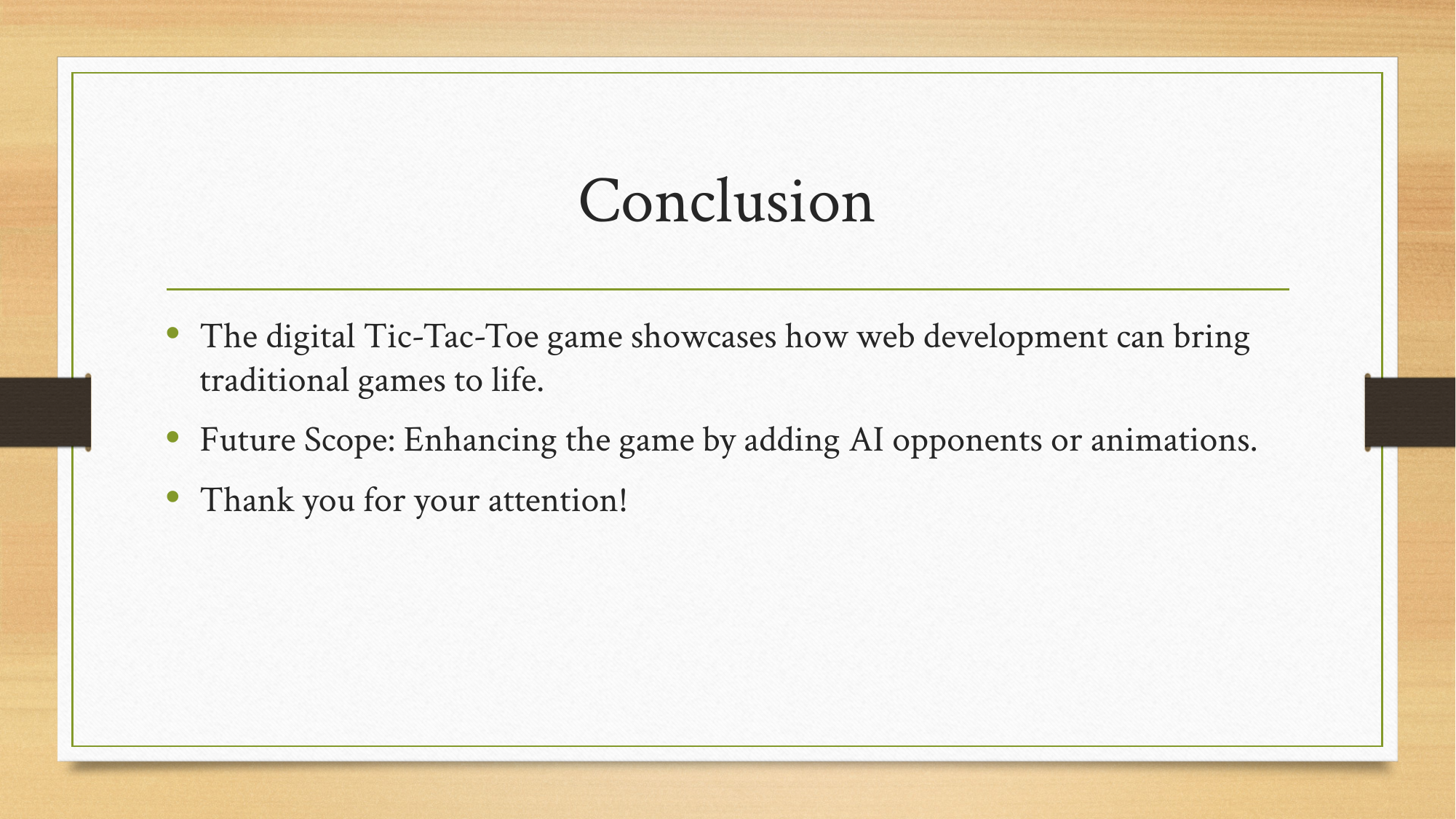

# Conclusion
The digital Tic-Tac-Toe game showcases how web development can bring traditional games to life.
Future Scope: Enhancing the game by adding AI opponents or animations.
Thank you for your attention!